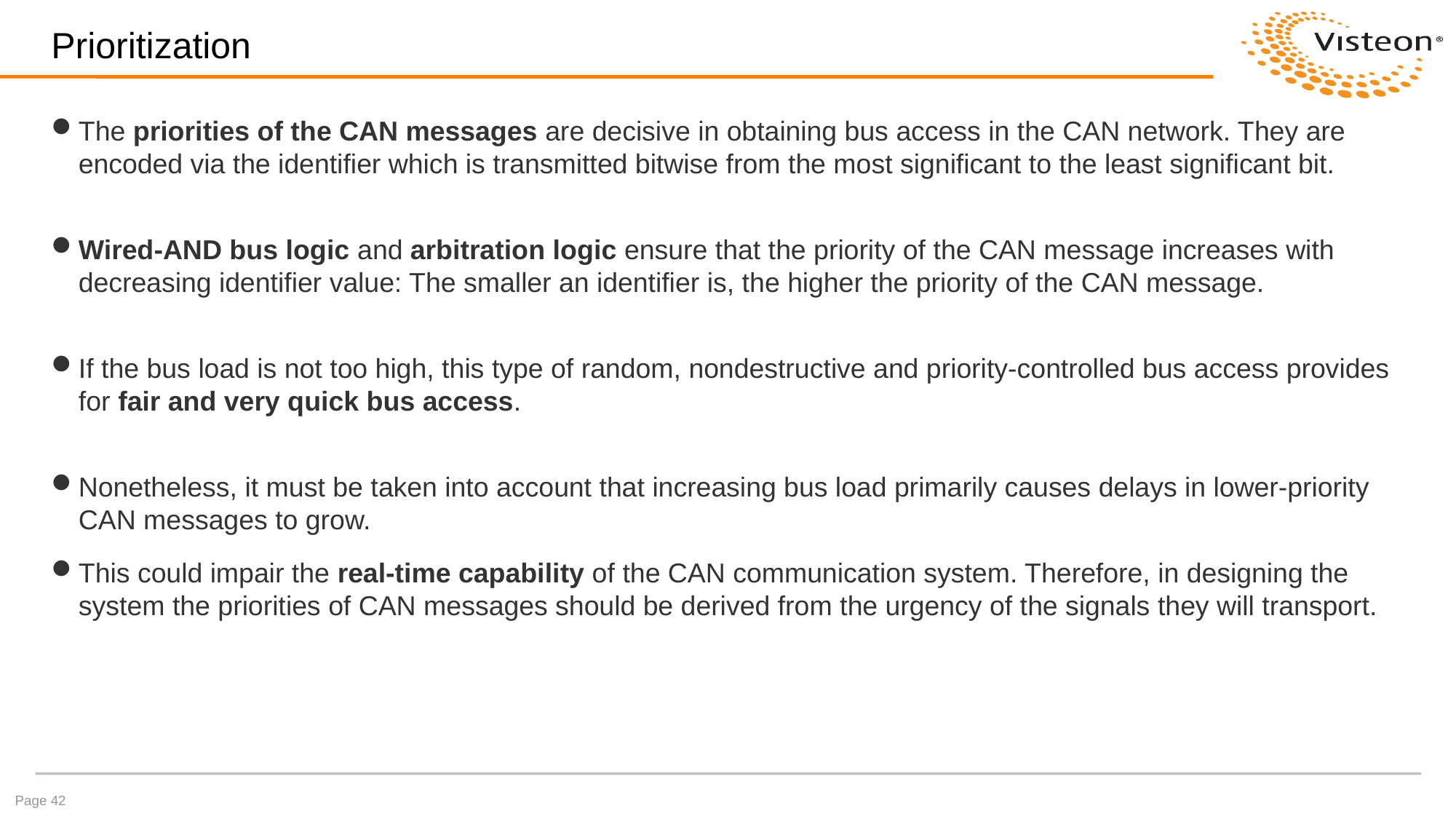

# Prioritization
The priorities of the CAN messages are decisive in obtaining bus access in the CAN network. They are encoded via the identifier which is transmitted bitwise from the most significant to the least significant bit.
Wired-AND bus logic and arbitration logic ensure that the priority of the CAN message increases with decreasing identifier value: The smaller an identifier is, the higher the priority of the CAN message.
If the bus load is not too high, this type of random, nondestructive and priority-controlled bus access provides for fair and very quick bus access.
Nonetheless, it must be taken into account that increasing bus load primarily causes delays in lower-priority CAN messages to grow.
This could impair the real-time capability of the CAN communication system. Therefore, in designing the system the priorities of CAN messages should be derived from the urgency of the signals they will transport.
Page 42